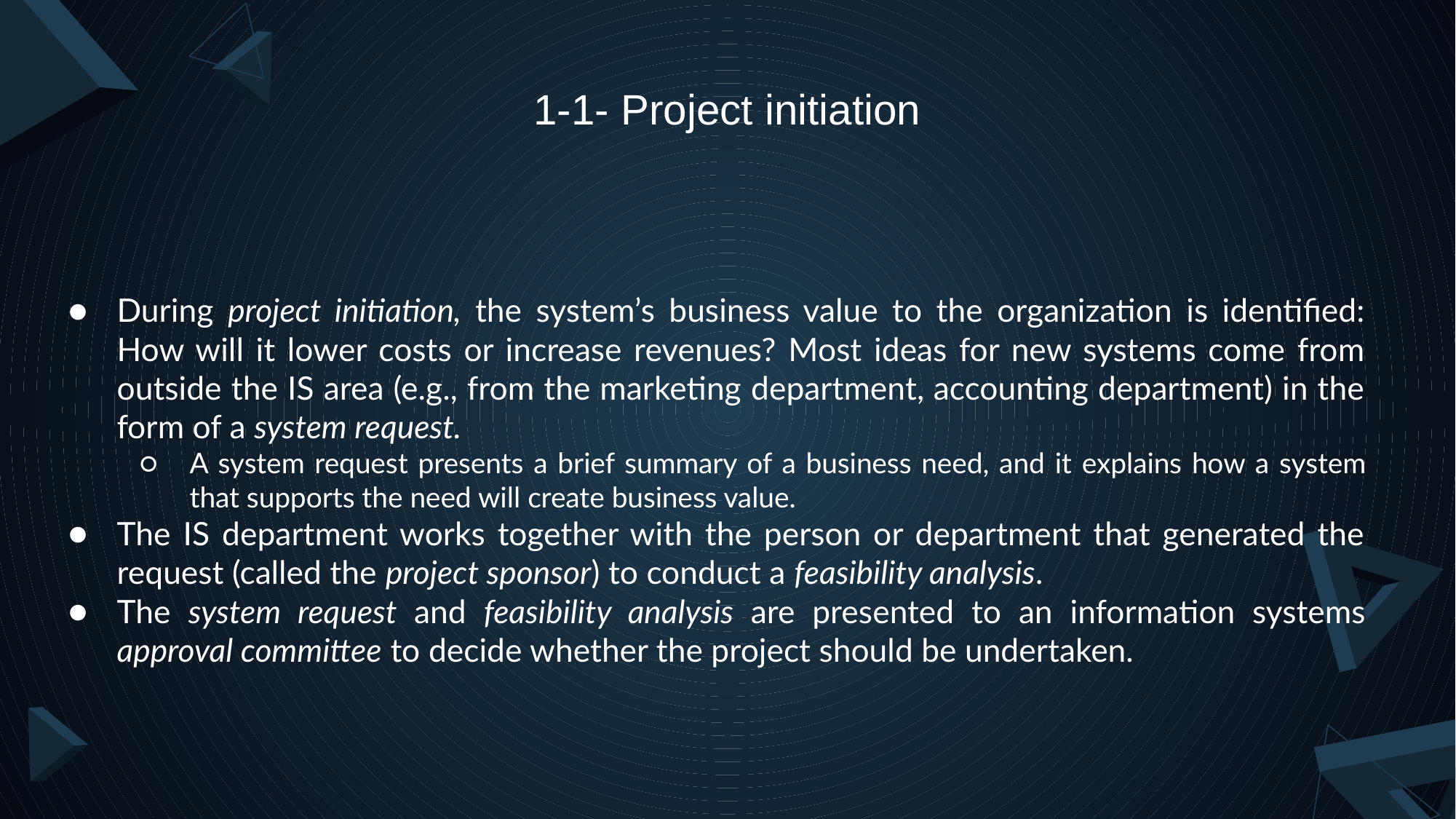

# 1-1- Project initiation
During project initiation, the system’s business value to the organization is identified: How will it lower costs or increase revenues? Most ideas for new systems come from outside the IS area (e.g., from the marketing department, accounting department) in the form of a system request.
A system request presents a brief summary of a business need, and it explains how a system that supports the need will create business value.
The IS department works together with the person or department that generated the request (called the project sponsor) to conduct a feasibility analysis.
The system request and feasibility analysis are presented to an information systems approval committee to decide whether the project should be undertaken.